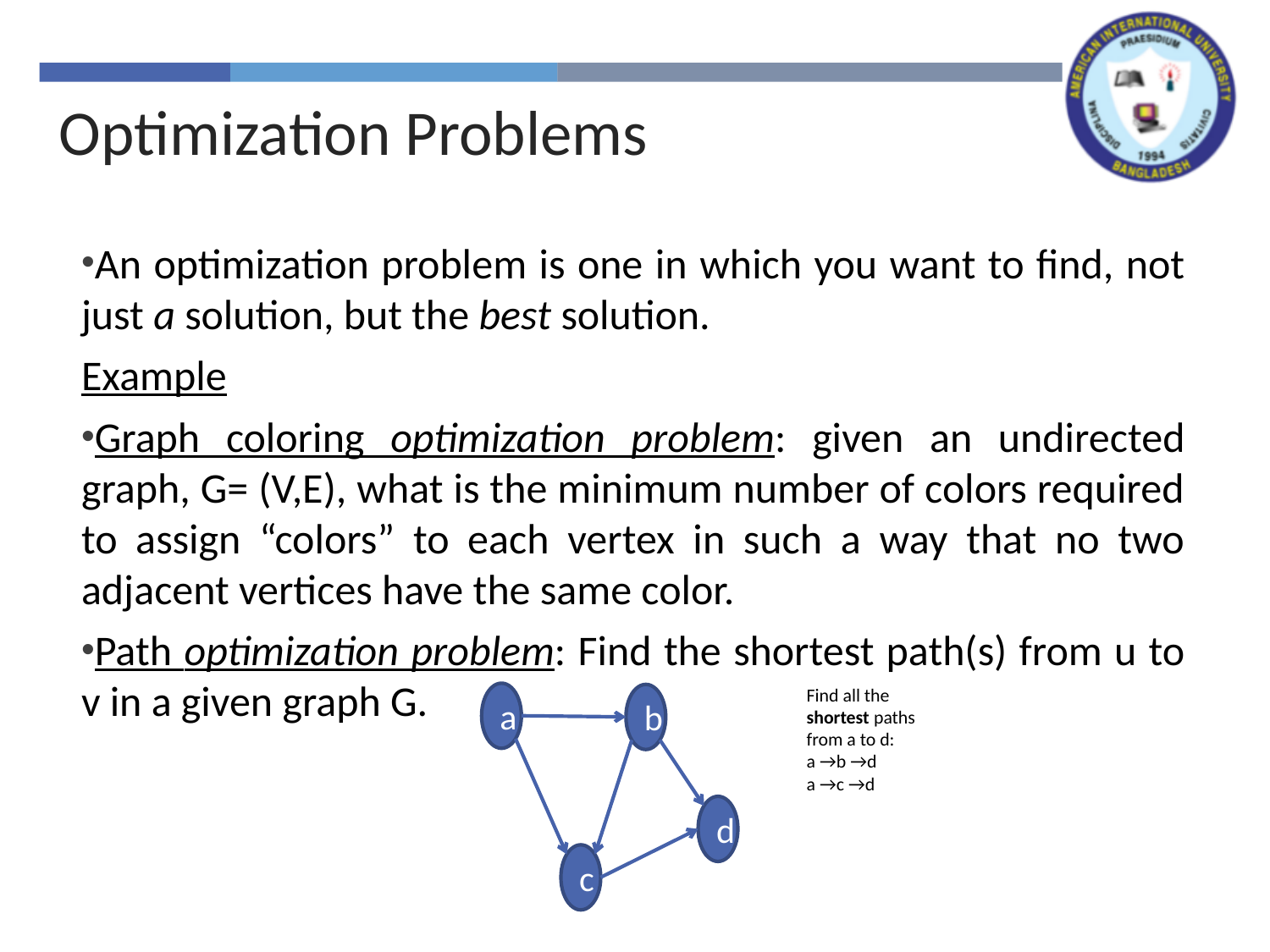

Optimization Problems
An optimization problem is one in which you want to find, not just a solution, but the best solution.
Example
Graph coloring optimization problem: given an undirected graph, G= (V,E), what is the minimum number of colors required to assign “colors” to each vertex in such a way that no two adjacent vertices have the same color.
Path optimization problem: Find the shortest path(s) from u to v in a given graph G.

Find all the shortest paths from a to d:
a →b →d
a →c →d
a
b
d
c